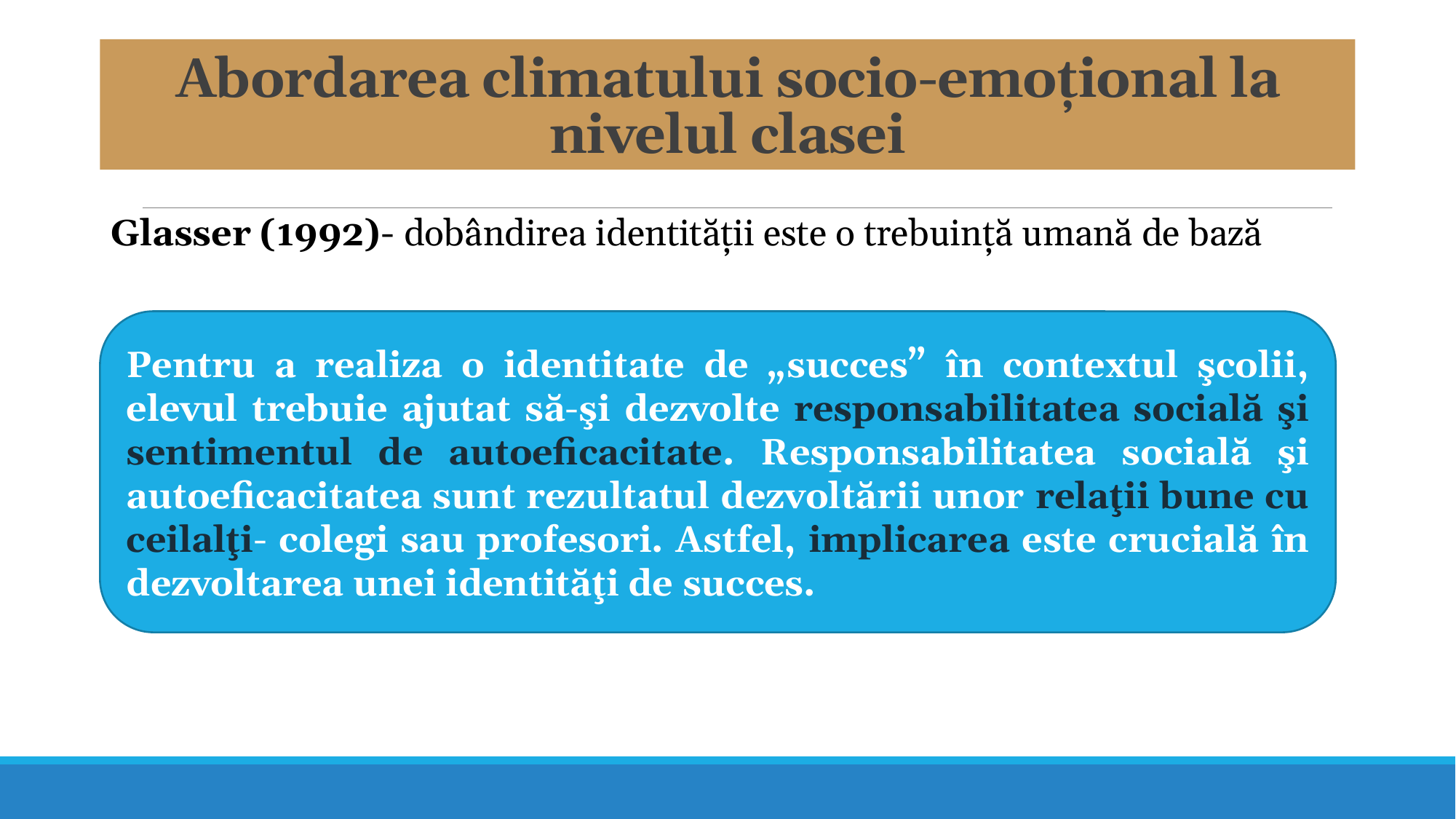

# Abordarea climatului socio-emoțional la nivelul clasei
Glasser (1992)- dobândirea identității este o trebuință umană de bază
Pentru a realiza o identitate de „succes” în contextul şcolii, elevul trebuie ajutat să-şi dezvolte responsabilitatea socială şi sentimentul de autoeficacitate. Responsabilitatea socială şi autoeficacitatea sunt rezultatul dezvoltării unor relaţii bune cu ceilalţi- colegi sau profesori. Astfel, implicarea este crucială în dezvoltarea unei identităţi de succes.